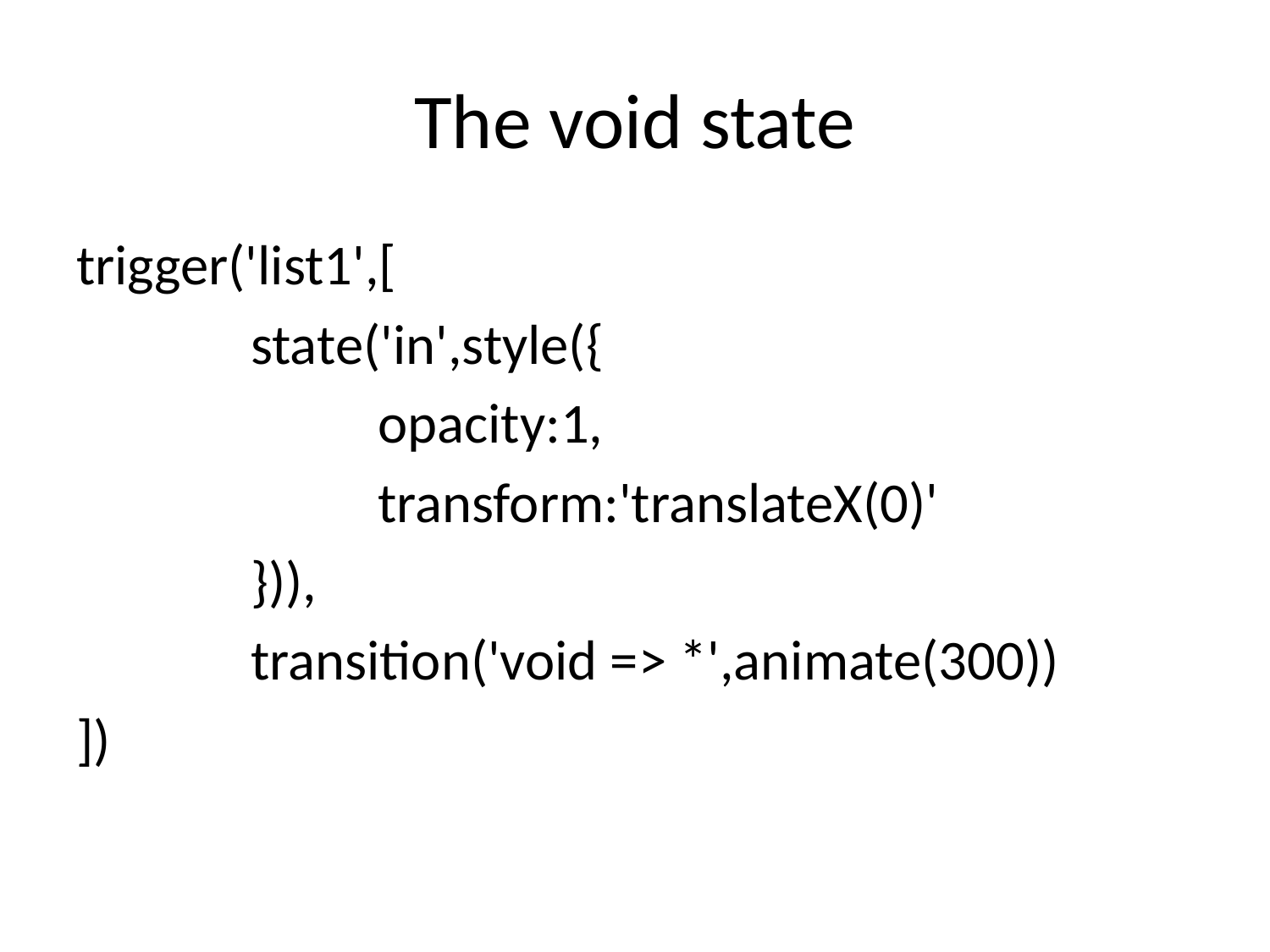

# The void state
trigger('list1',[
		state('in',style({
			opacity:1,
			transform:'translateX(0)'
		})),
		transition('void => *',animate(300))
])